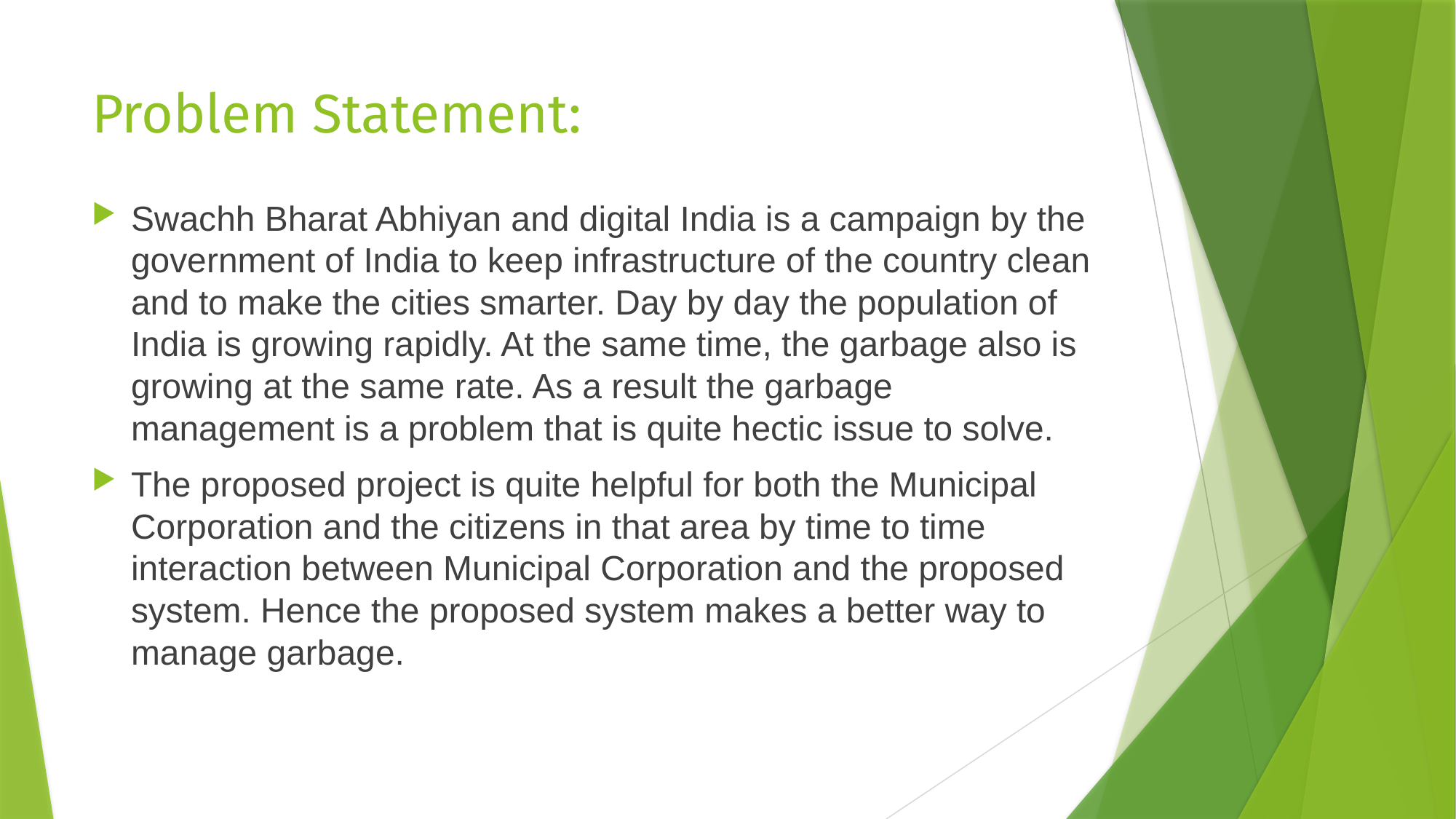

# Problem Statement:
Swachh Bharat Abhiyan and digital India is a campaign by the government of India to keep infrastructure of the country clean and to make the cities smarter. Day by day the population of India is growing rapidly. At the same time, the garbage also is growing at the same rate. As a result the garbage management is a problem that is quite hectic issue to solve.
The proposed project is quite helpful for both the Municipal Corporation and the citizens in that area by time to time interaction between Municipal Corporation and the proposed system. Hence the proposed system makes a better way to manage garbage.